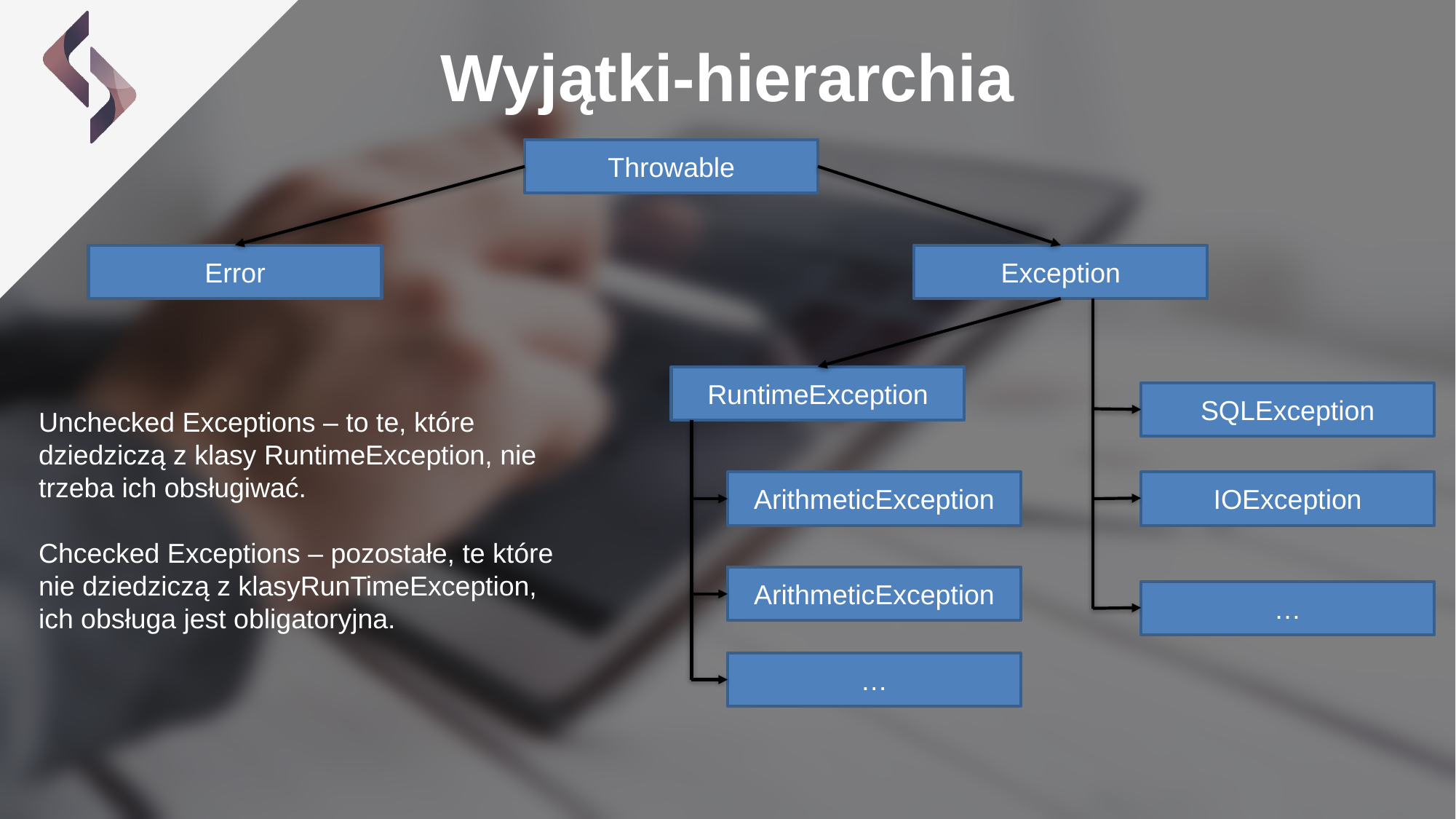

Wyjątki-hierarchia
Throwable
Error
Exception
RuntimeException
SQLException
Unchecked Exceptions – to te, które dziedziczą z klasy RuntimeException, nie trzeba ich obsługiwać.

Chcecked Exceptions – pozostałe, te które nie dziedziczą z klasyRunTimeException, ich obsługa jest obligatoryjna.
ArithmeticException
IOException
ArithmeticException
…
…